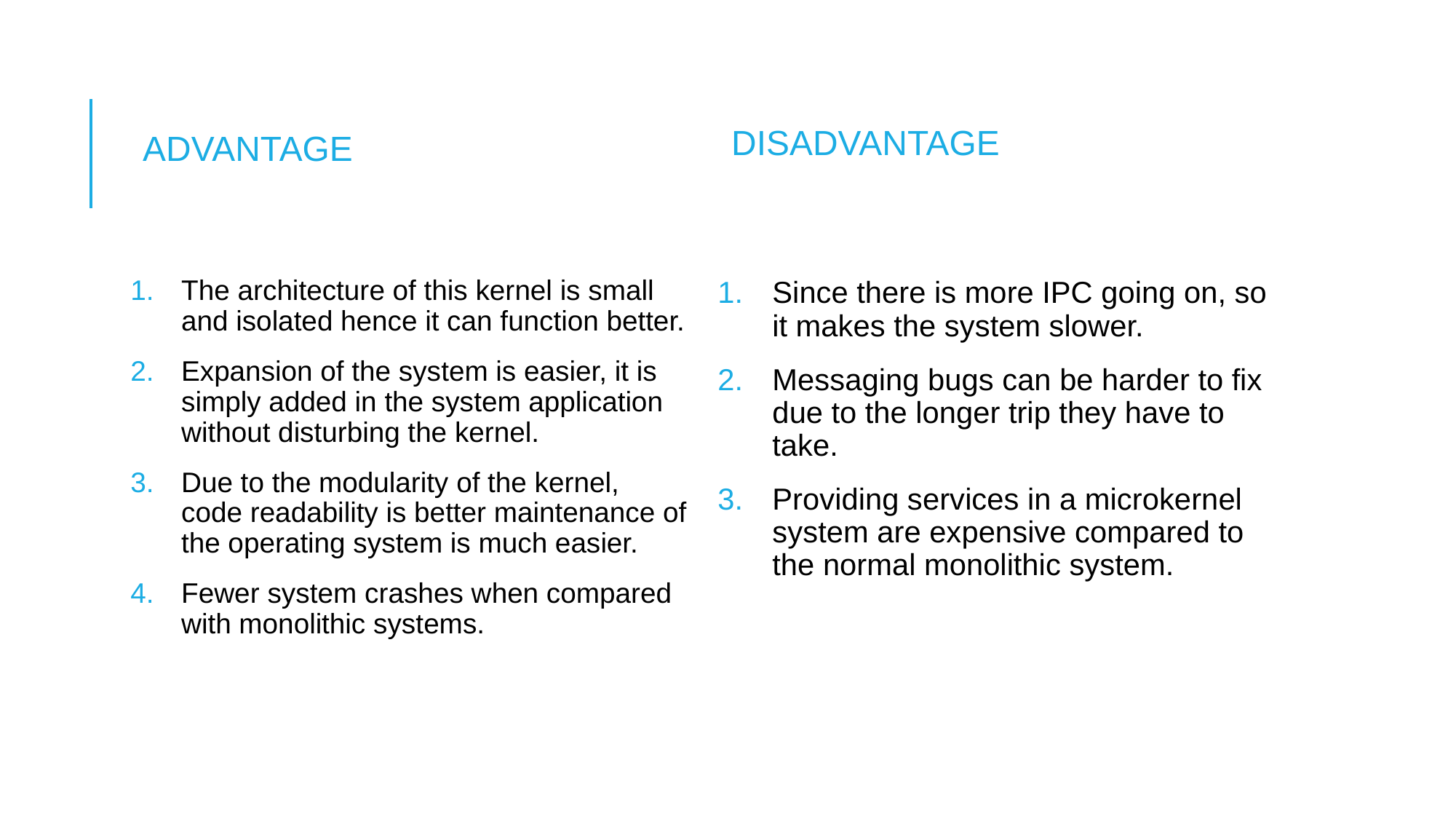

DISADVANTAGE
ADVANTAGE
The architecture of this kernel is small and isolated hence it can function better.
Expansion of the system is easier, it is simply added in the system application without disturbing the kernel.
Due to the modularity of the kernel, code readability is better maintenance of the operating system is much easier.
Fewer system crashes when compared with monolithic systems.

Since there is more IPC going on, so it makes the system slower.
Messaging bugs can be harder to fix due to the longer trip they have to take.
Providing services in a microkernel system are expensive compared to the normal monolithic system.